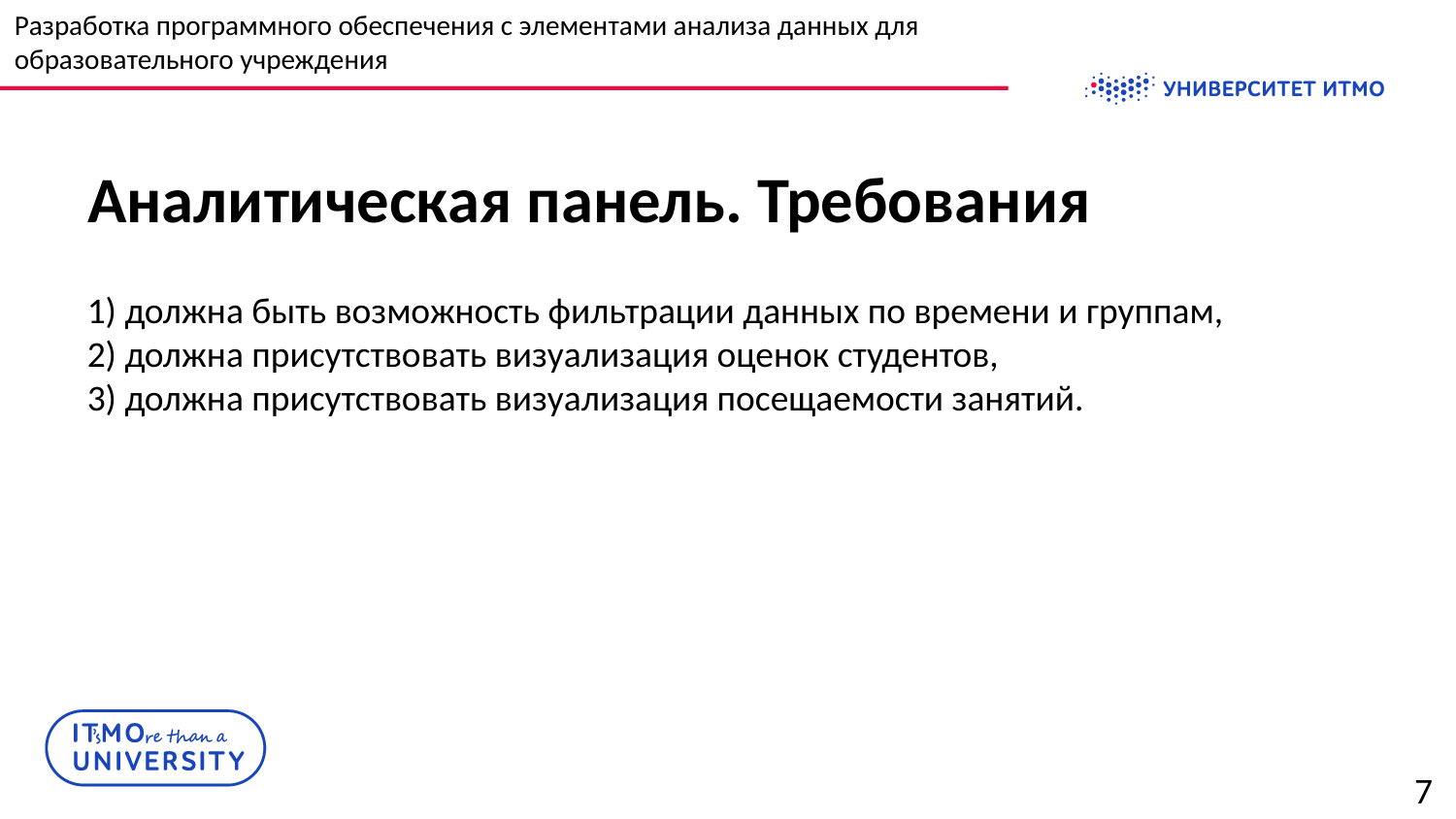

Разработка программного обеспечения с элементами анализа данных для образовательного учреждения
# Аналитическая панель. Требования

1) должна быть возможность фильтрации данных по времени и группам,
2) должна присутствовать визуализация оценок студентов,
3) должна присутствовать визуализация посещаемости занятий.
7